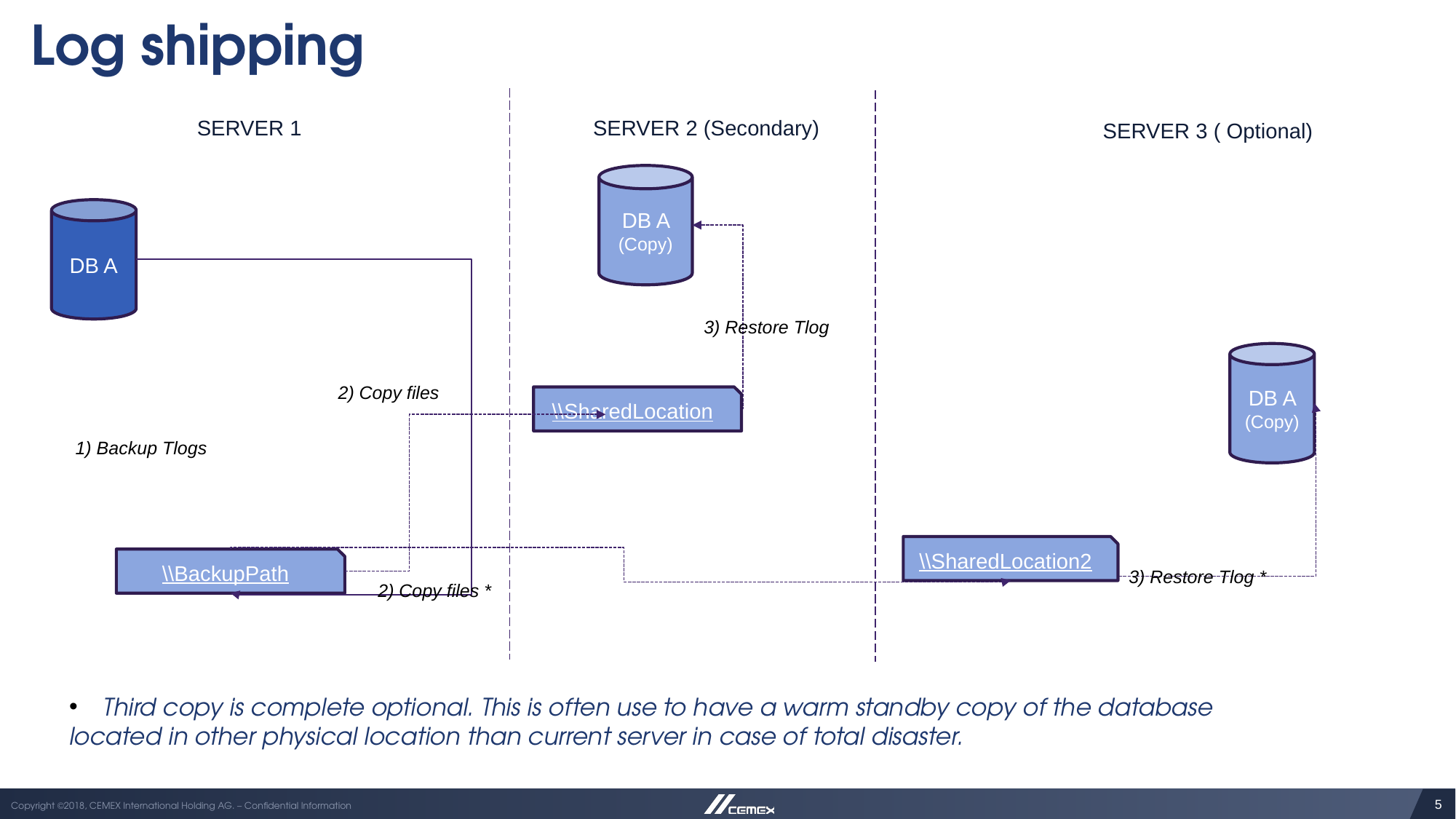

Log shipping
SERVER 2 (Secondary)
SERVER 1
SERVER 3 ( Optional)
DB A (Copy)
DB A
3) Restore Tlog
DB A (Copy)
2) Copy files
\\SharedLocation
1) Backup Tlogs
\\SharedLocation2
\\BackupPath
3) Restore Tlog *
2) Copy files *
Third copy is complete optional. This is often use to have a warm standby copy of the database
located in other physical location than current server in case of total disaster.